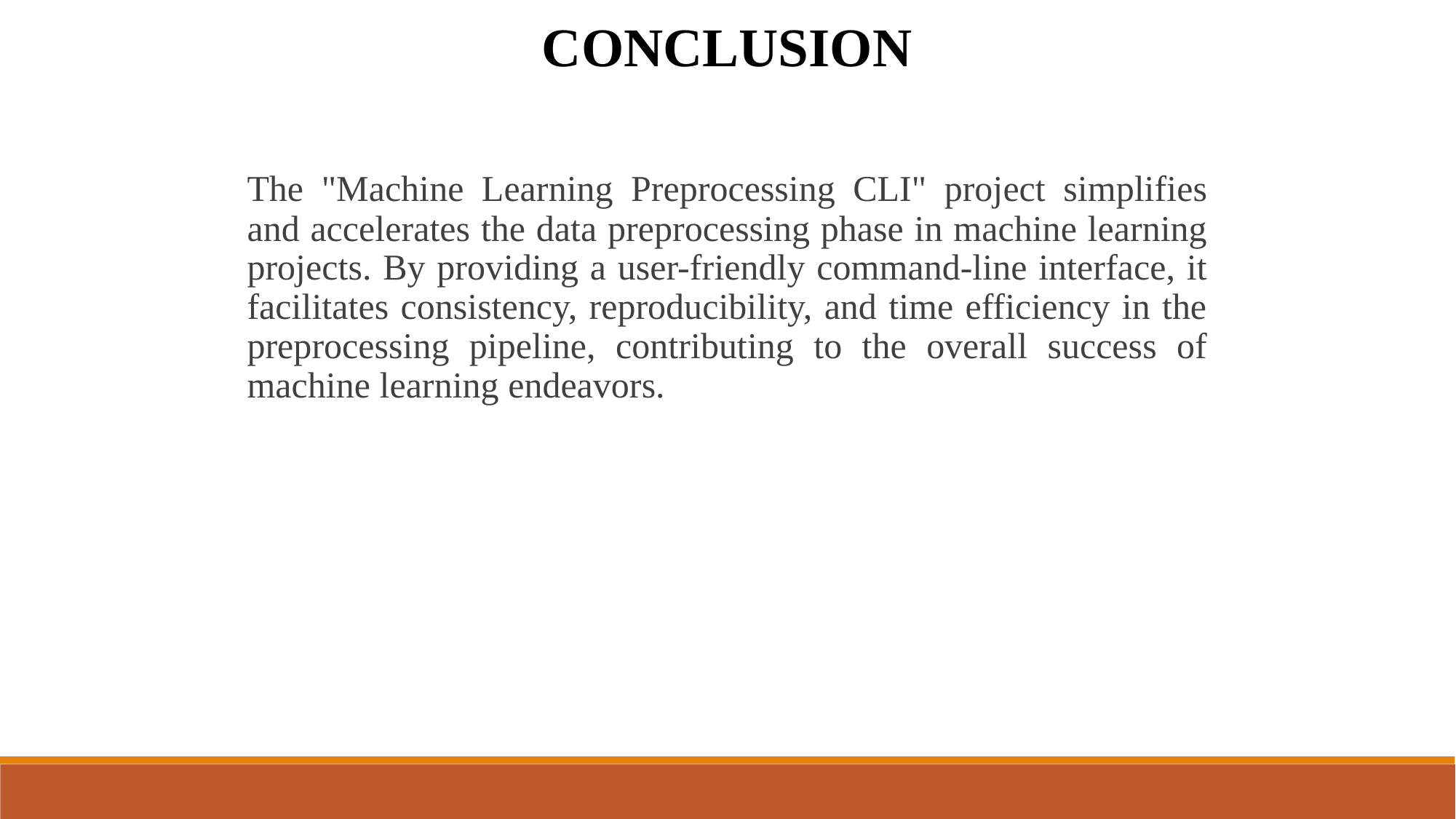

CONCLUSION

The "Machine Learning Preprocessing CLI" project simplifies and accelerates the data preprocessing phase in machine learning projects. By providing a user-friendly command-line interface, it facilitates consistency, reproducibility, and time efficiency in the preprocessing pipeline, contributing to the overall success of machine learning endeavors.